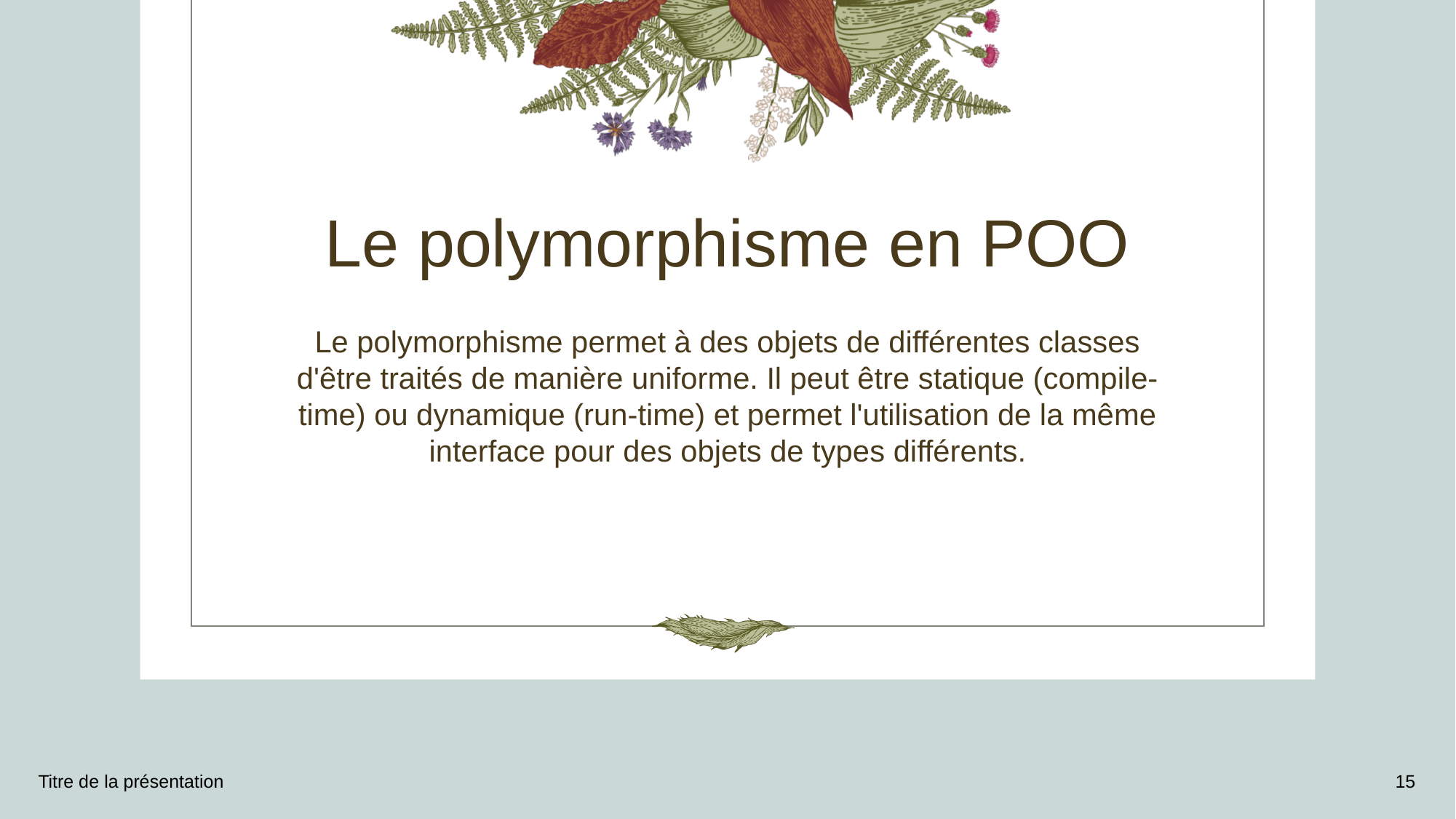

# Le polymorphisme en POO
Le polymorphisme permet à des objets de différentes classes d'être traités de manière uniforme. Il peut être statique (compile-time) ou dynamique (run-time) et permet l'utilisation de la même interface pour des objets de types différents.
Titre de la présentation
15